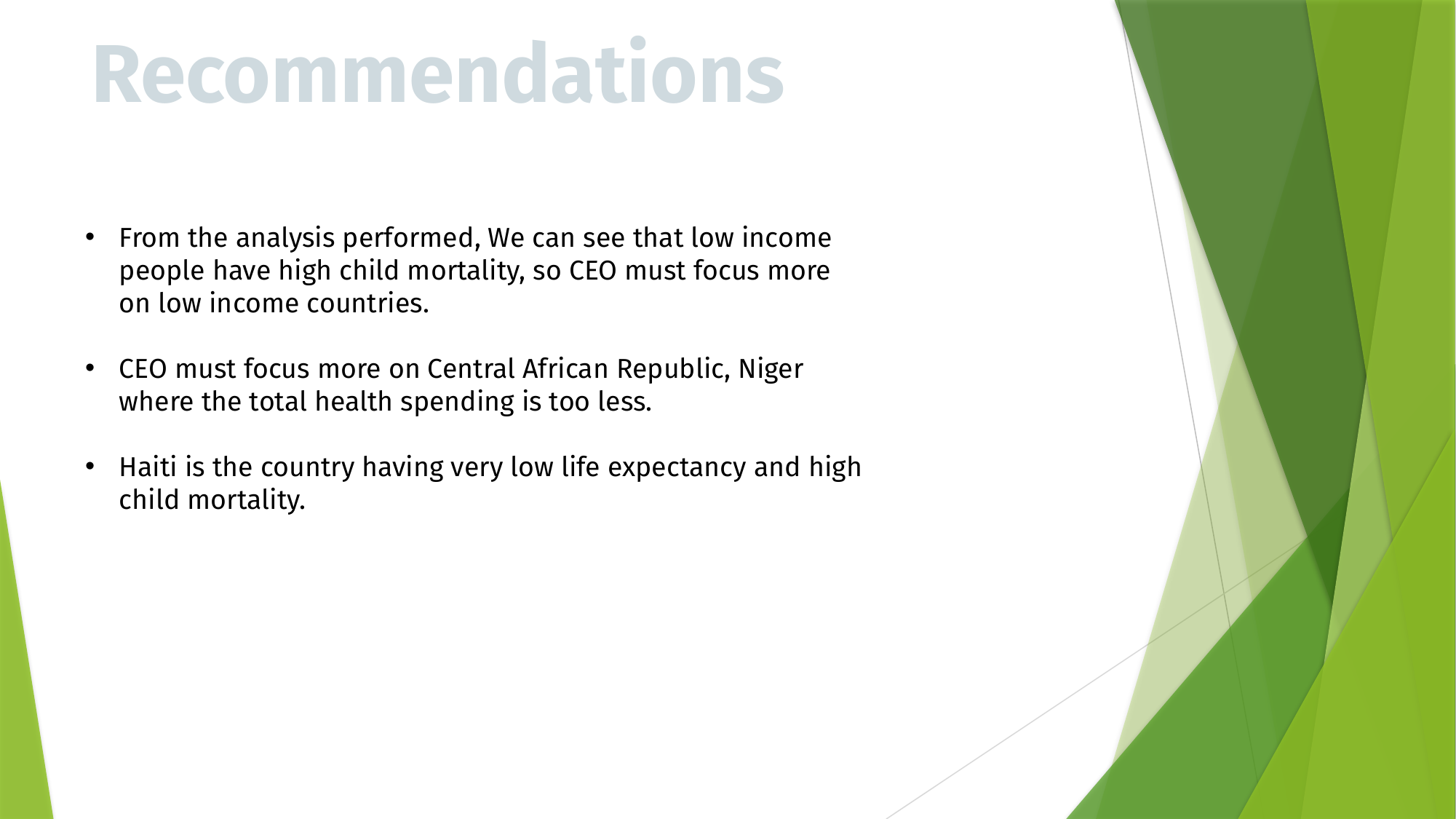

Recommendations
From the analysis performed, We can see that low income people have high child mortality, so CEO must focus more on low income countries.

CEO must focus more on Central African Republic, Niger where the total health spending is too less.

Haiti is the country having very low life expectancy and high child mortality.